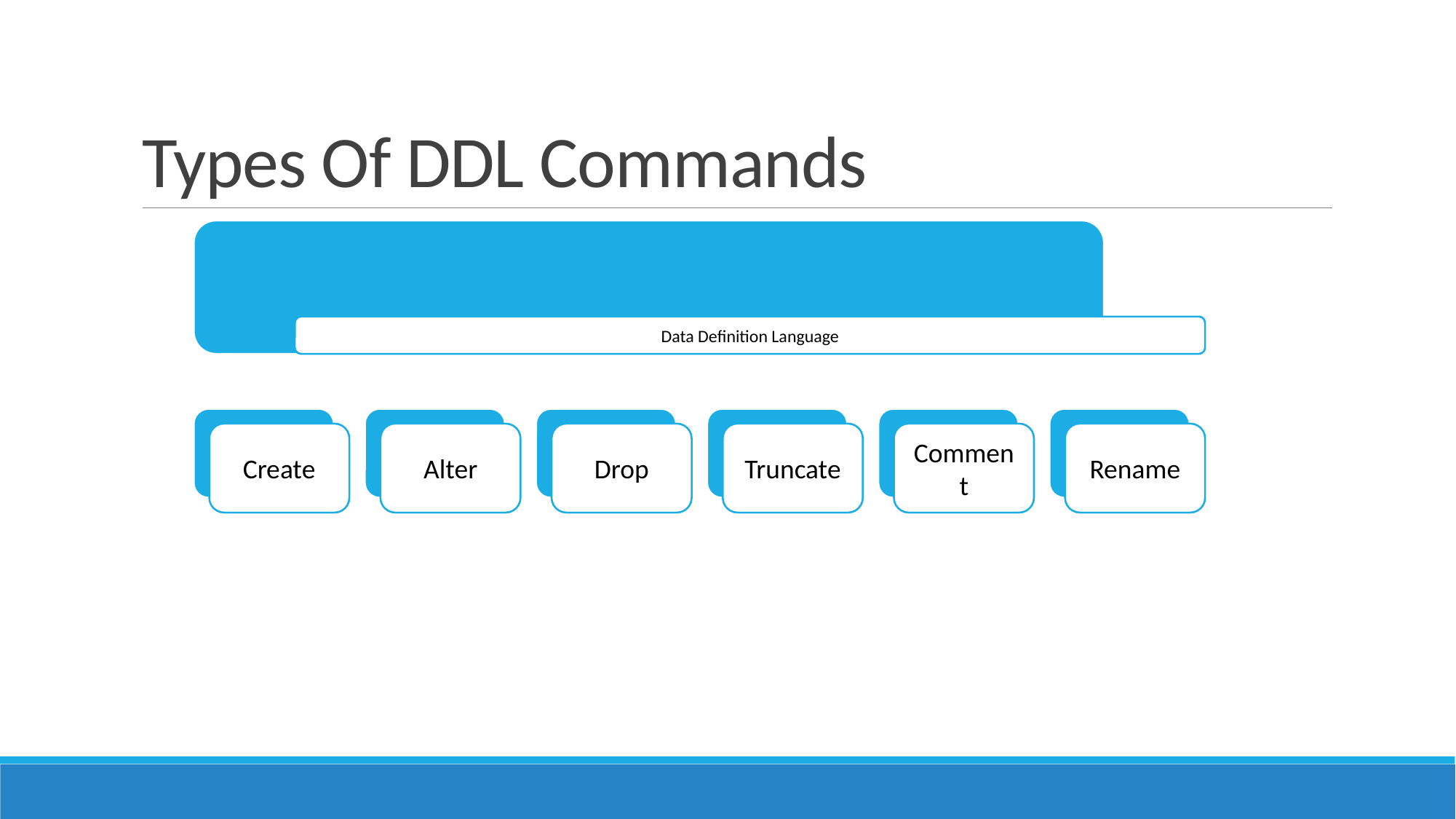

# Types Of DDL Commands
Data Definition Language
Create
Alter
Drop
Truncate
Comment
Rename